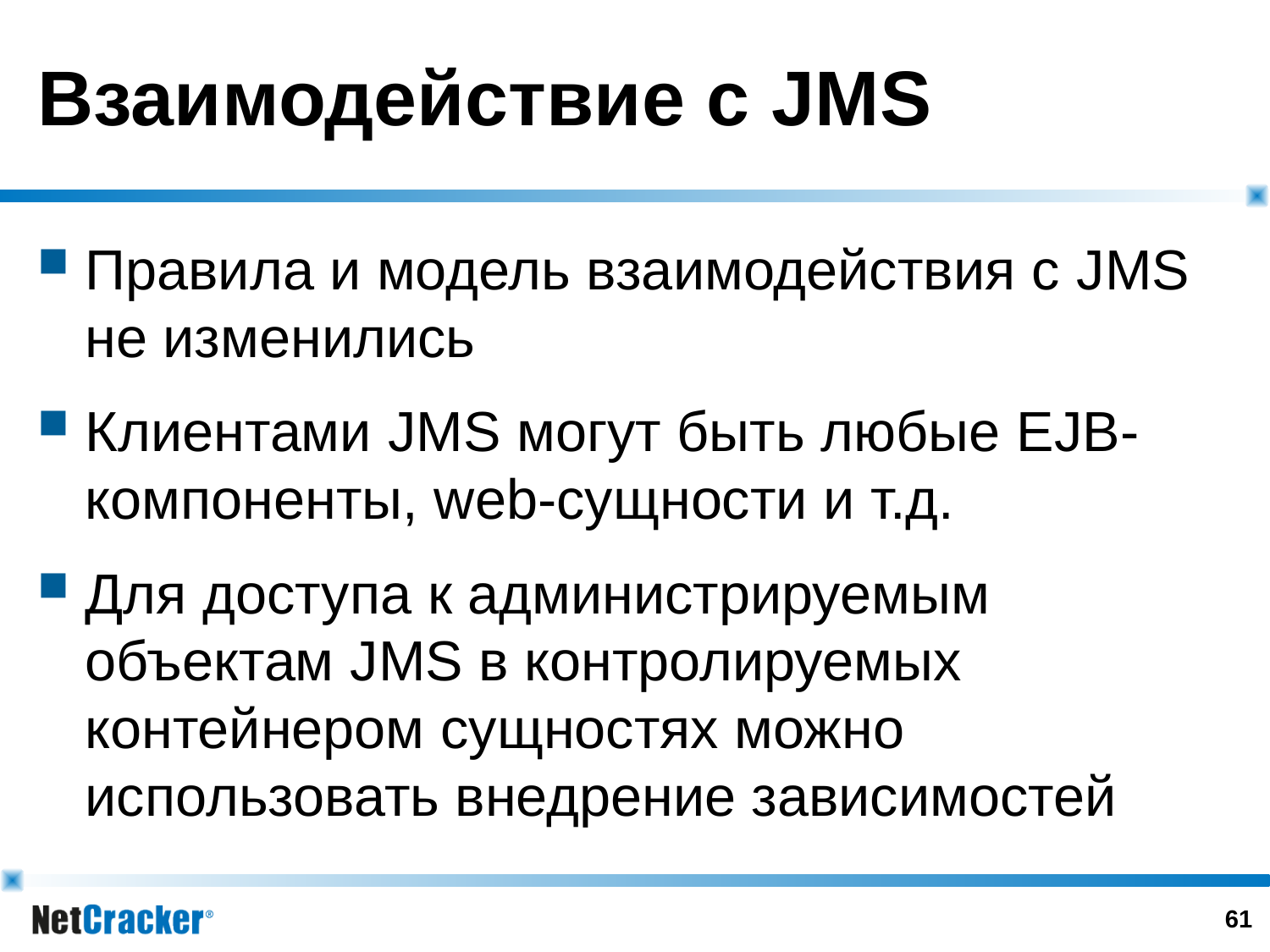

# Взаимодействие с JMS
Правила и модель взаимодействия с JMS не изменились
Клиентами JMS могут быть любые EJB-компоненты, web-сущности и т.д.
Для доступа к администрируемым объектам JMS в контролируемых контейнером сущностях можно использовать внедрение зависимостей
61